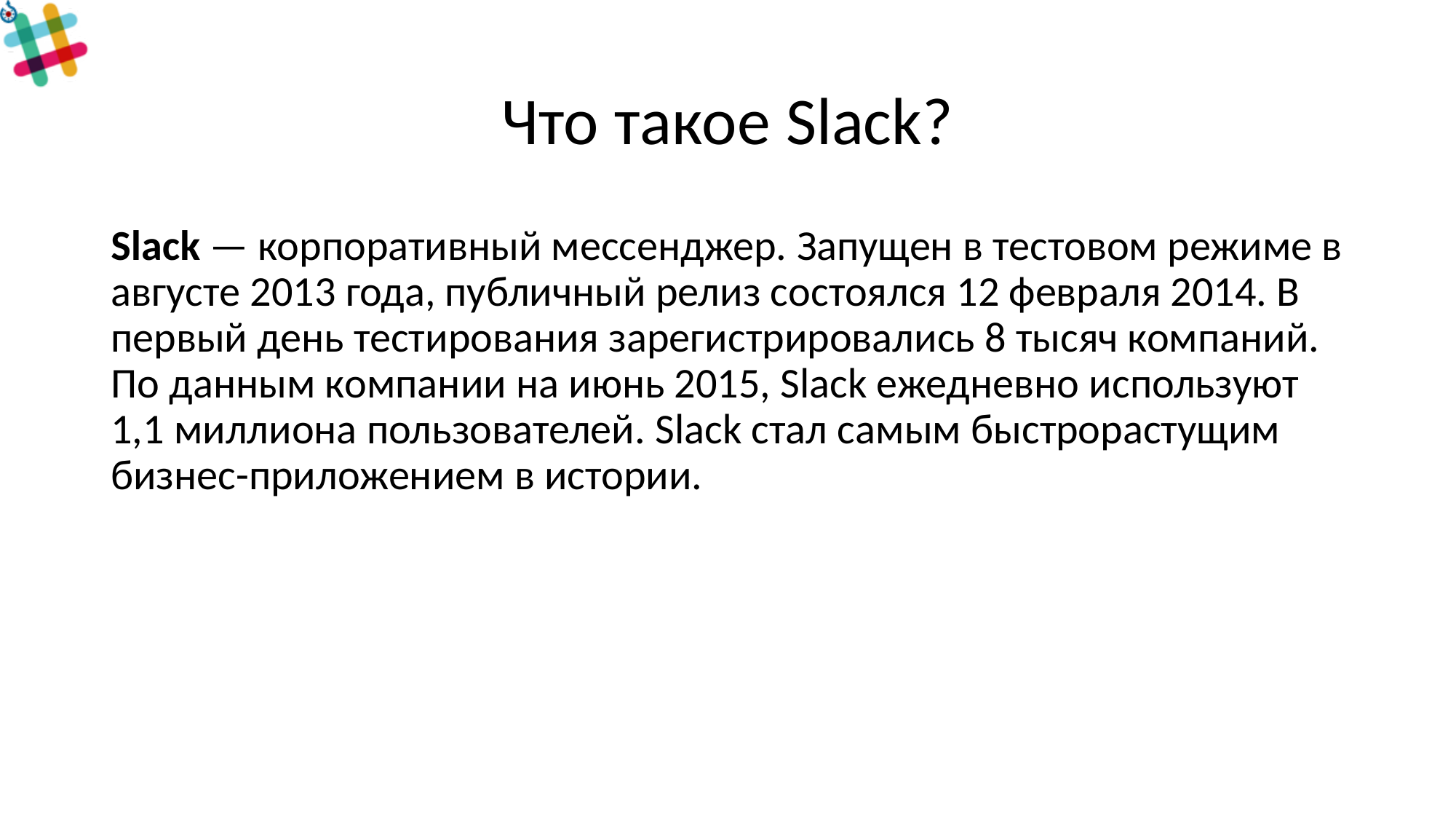

# Что такое Slack?
Slack — корпоративный мессенджер. Запущен в тестовом режиме в августе 2013 года, публичный релиз состоялся 12 февраля 2014. В первый день тестирования зарегистрировались 8 тысяч компаний. По данным компании на июнь 2015, Slack ежедневно используют 1,1 миллиона пользователей. Slack стал самым быстрорастущим бизнес-приложением в истории.